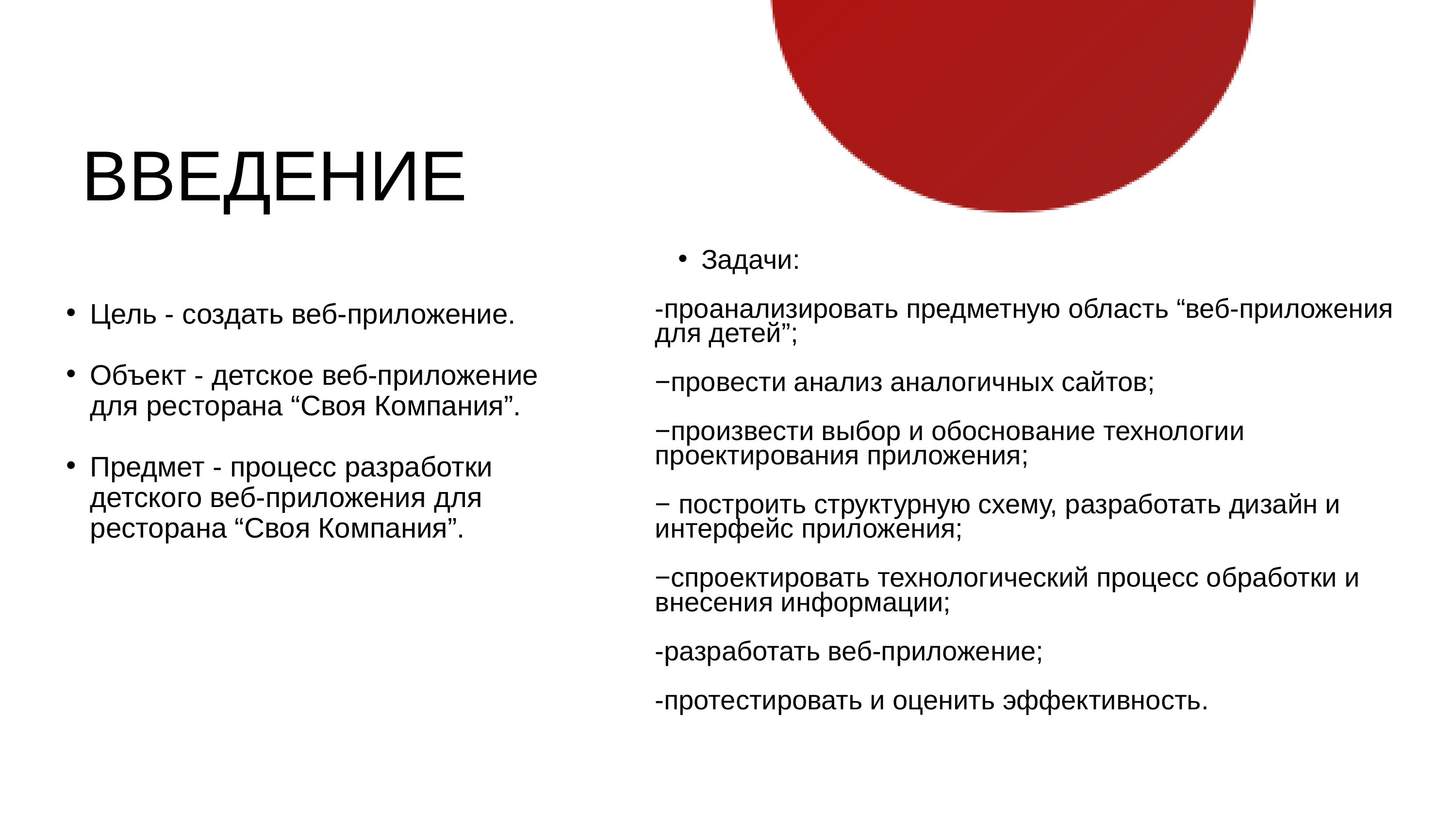

ВВЕДЕНИЕ
Задачи:

-проанализировать предметную область “веб-приложения для детей”;

−провести анализ аналогичных сайтов;

−произвести выбор и обоснование технологии проектирования приложения;

− построить структурную схему, разработать дизайн и интерфейс приложения;

−спроектировать технологический процесс обработки и внесения информации;

-разработать веб-приложение;

-протестировать и оценить эффективность.
Цель - создать веб-приложение.

Объект - детское веб-приложение для ресторана “Своя Компания”.

Предмет - процесс разработки детского веб-приложения для ресторана “Своя Компания”.